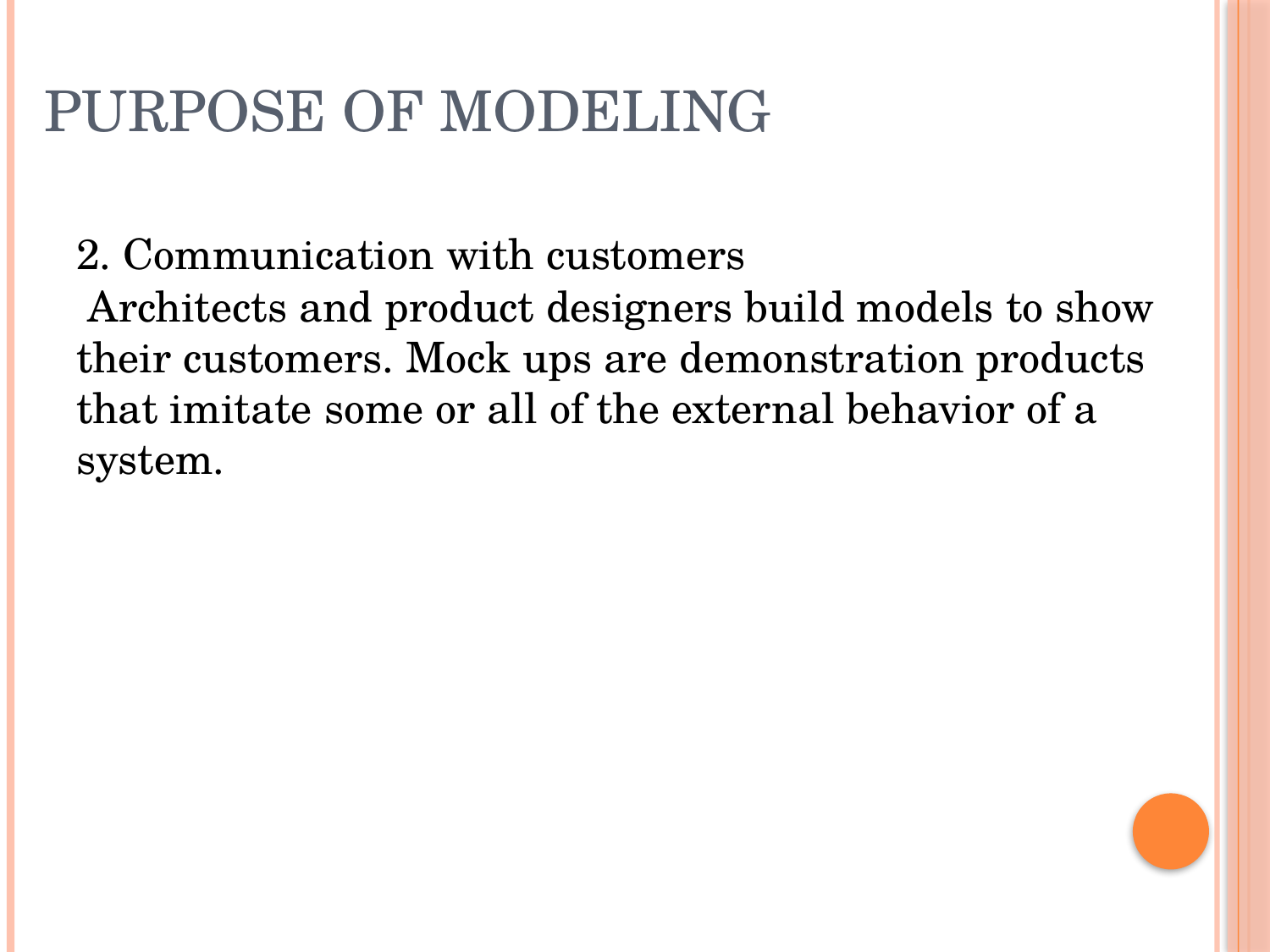

# Purpose of Modeling
2. Communication with customers
 Architects and product designers build models to show their customers. Mock ups are demonstration products that imitate some or all of the external behavior of a system.